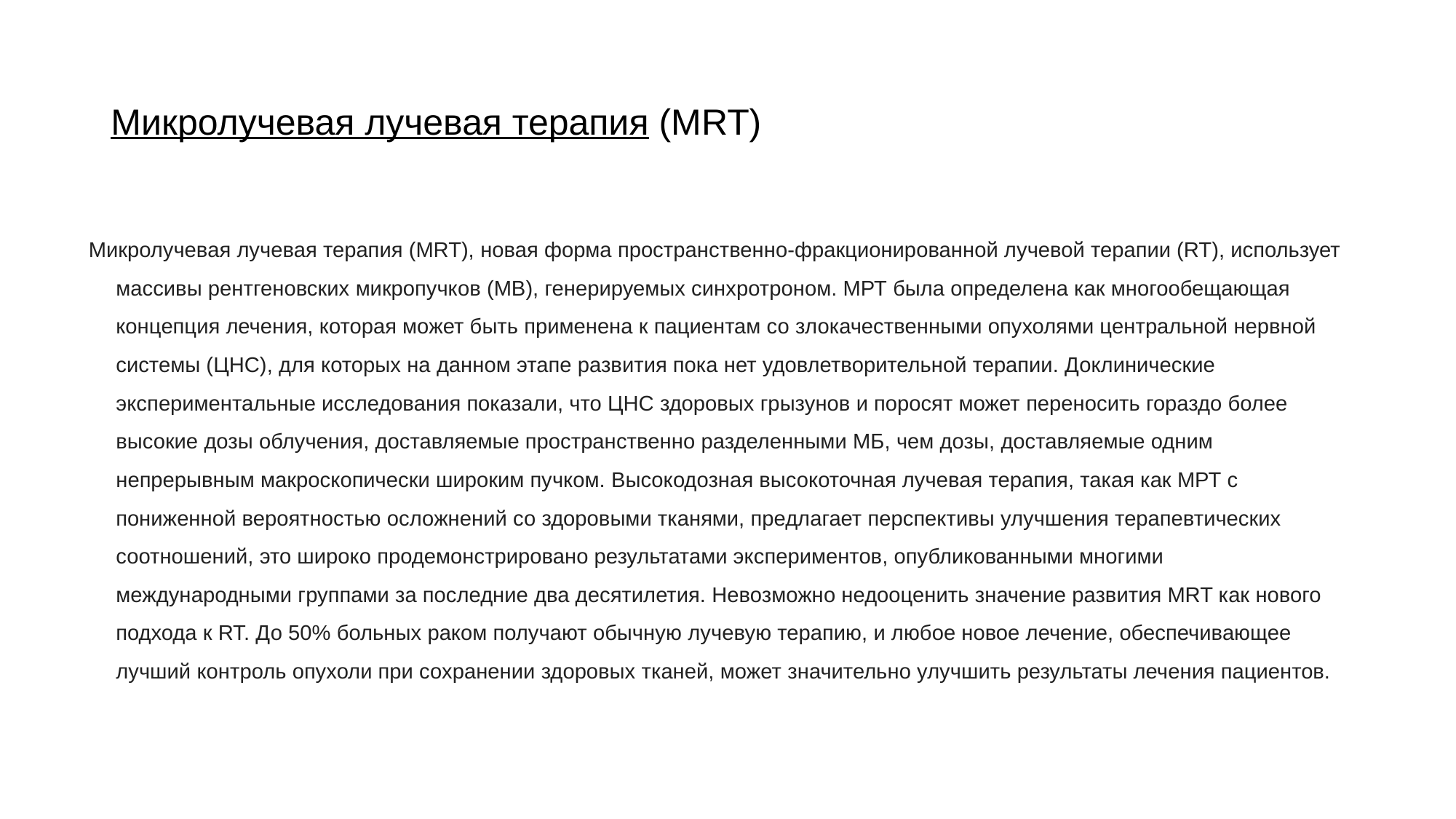

# Микролучевая лучевая терапия (MRT)
Микролучевая лучевая терапия (MRT), новая форма пространственно-фракционированной лучевой терапии (RT), использует массивы рентгеновских микропучков (MB), генерируемых синхротроном. МРТ была определена как многообещающая концепция лечения, которая может быть применена к пациентам со злокачественными опухолями центральной нервной системы (ЦНС), для которых на данном этапе развития пока нет удовлетворительной терапии. Доклинические экспериментальные исследования показали, что ЦНС здоровых грызунов и поросят может переносить гораздо более высокие дозы облучения, доставляемые пространственно разделенными МБ, чем дозы, доставляемые одним непрерывным макроскопически широким пучком. Высокодозная высокоточная лучевая терапия, такая как МРТ с пониженной вероятностью осложнений со здоровыми тканями, предлагает перспективы улучшения терапевтических соотношений, это широко продемонстрировано результатами экспериментов, опубликованными многими международными группами за последние два десятилетия. Невозможно недооценить значение развития MRT как нового подхода к RT. До 50% больных раком получают обычную лучевую терапию, и любое новое лечение, обеспечивающее лучший контроль опухоли при сохранении здоровых тканей, может значительно улучшить результаты лечения пациентов.